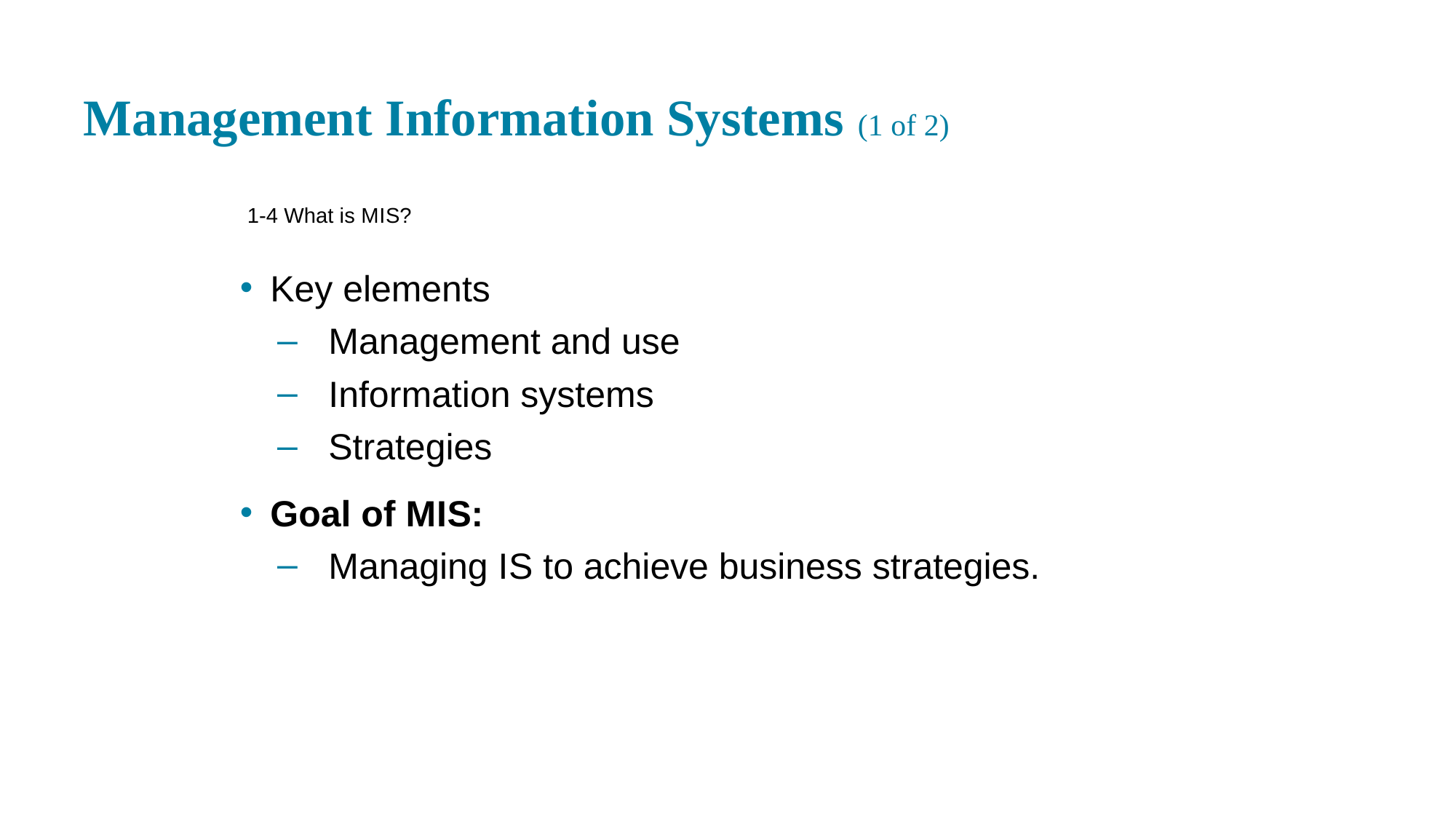

# Management Information Systems (1 of 2)
1-4 What is M I S?
Key elements
Management and use
Information systems
Strategies
Goal of M I S:
Managing I S to achieve business strategies.